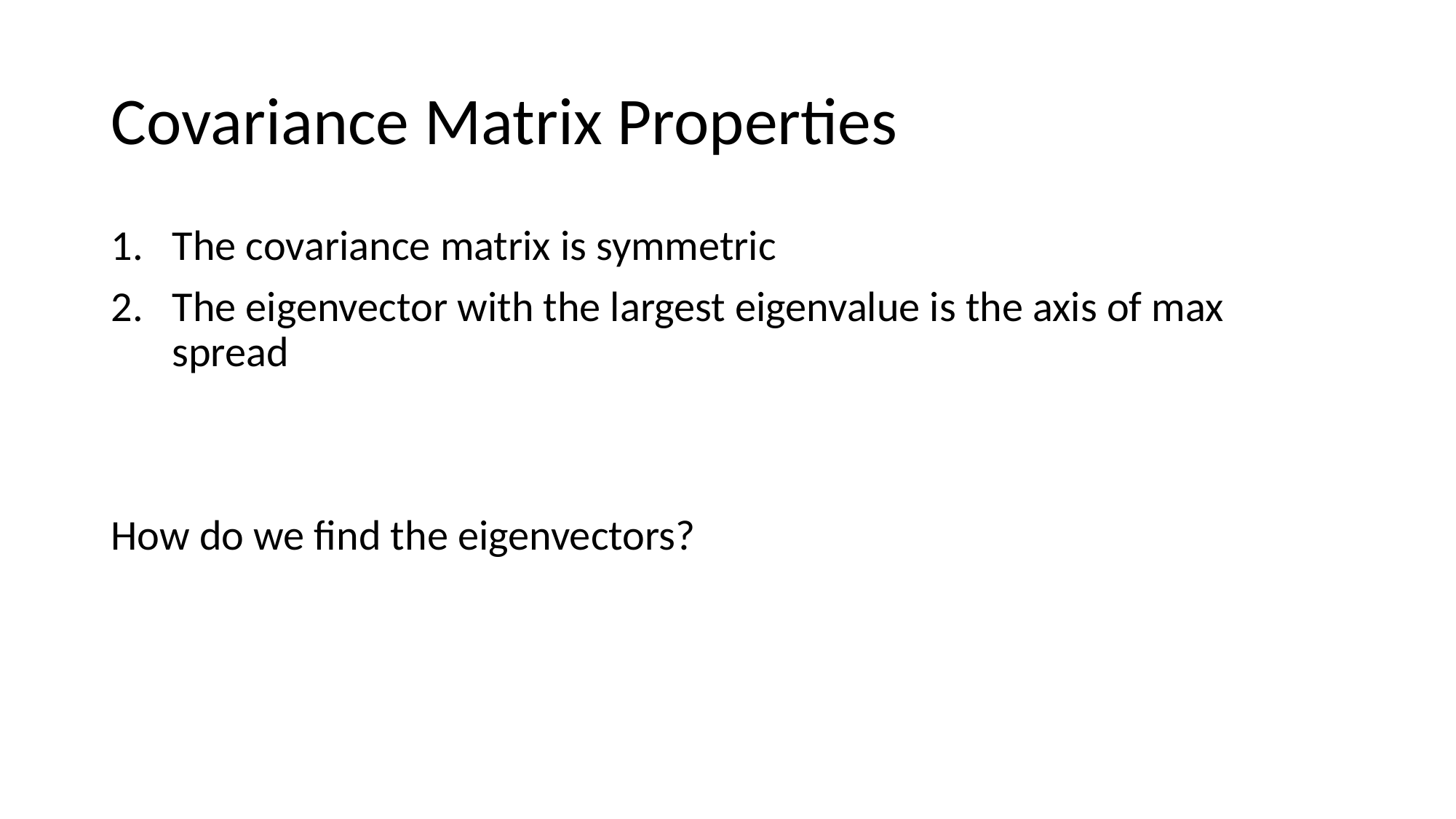

# Covariance Matrix Properties
The covariance matrix is symmetric
The eigenvector with the largest eigenvalue is the axis of max spread

How do we find the eigenvectors?